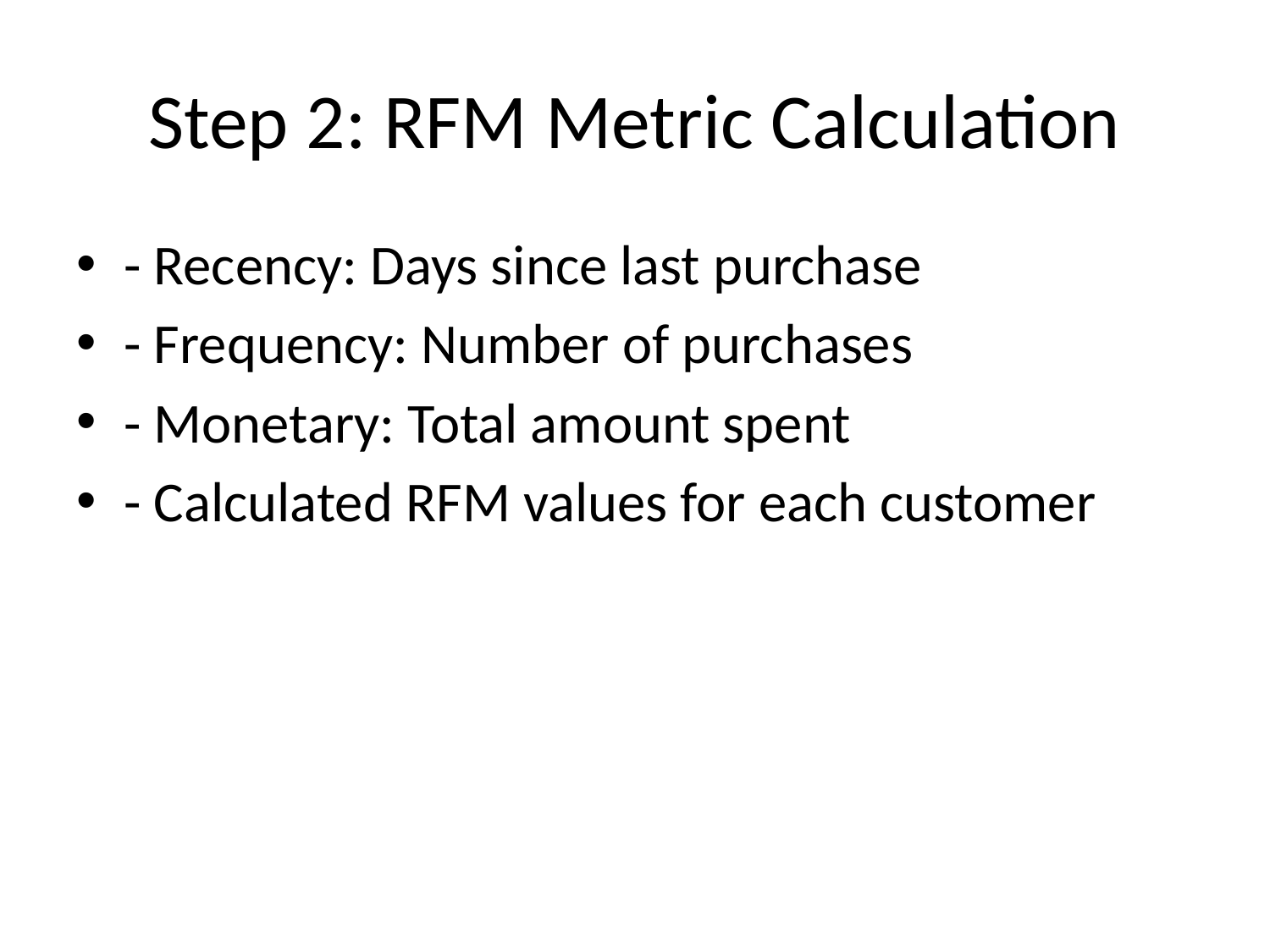

# Step 2: RFM Metric Calculation
- Recency: Days since last purchase
- Frequency: Number of purchases
- Monetary: Total amount spent
- Calculated RFM values for each customer